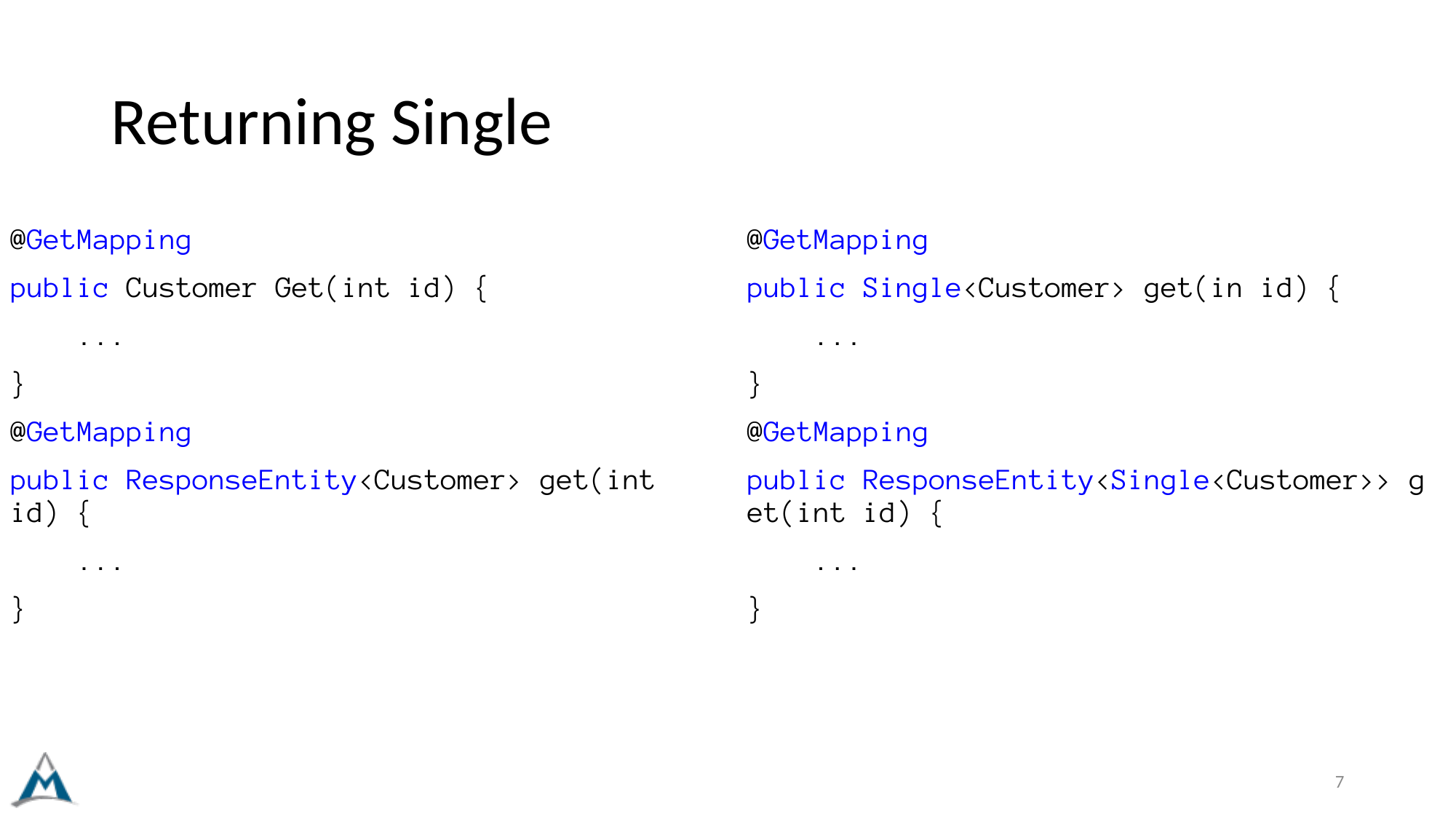

# Returning Single
@GetMapping
public Customer Get(int id) {
    ...
}
@GetMapping
public ResponseEntity<Customer> get(int id) {
    ...
}

@GetMapping
public Single<Customer> get(in id) {
    ...
}
@GetMapping
public ResponseEntity<Single<Customer>> get(int id) {
    ...
}

7